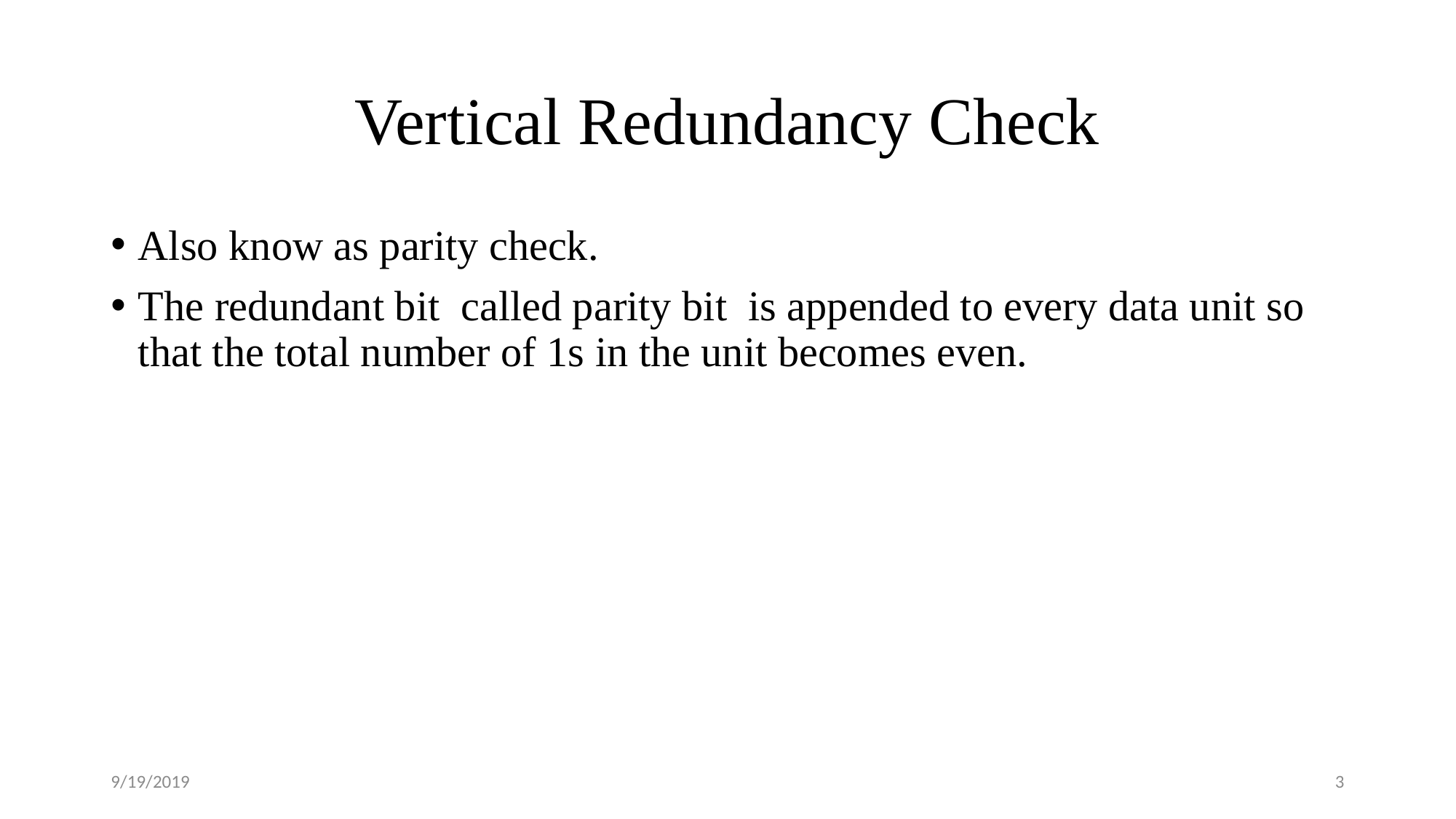

# Vertical Redundancy Check
Also know as parity check.
The redundant bit  called parity bit  is appended to every data unit so that the total number of 1s in the unit becomes even.

9/19/2019
3